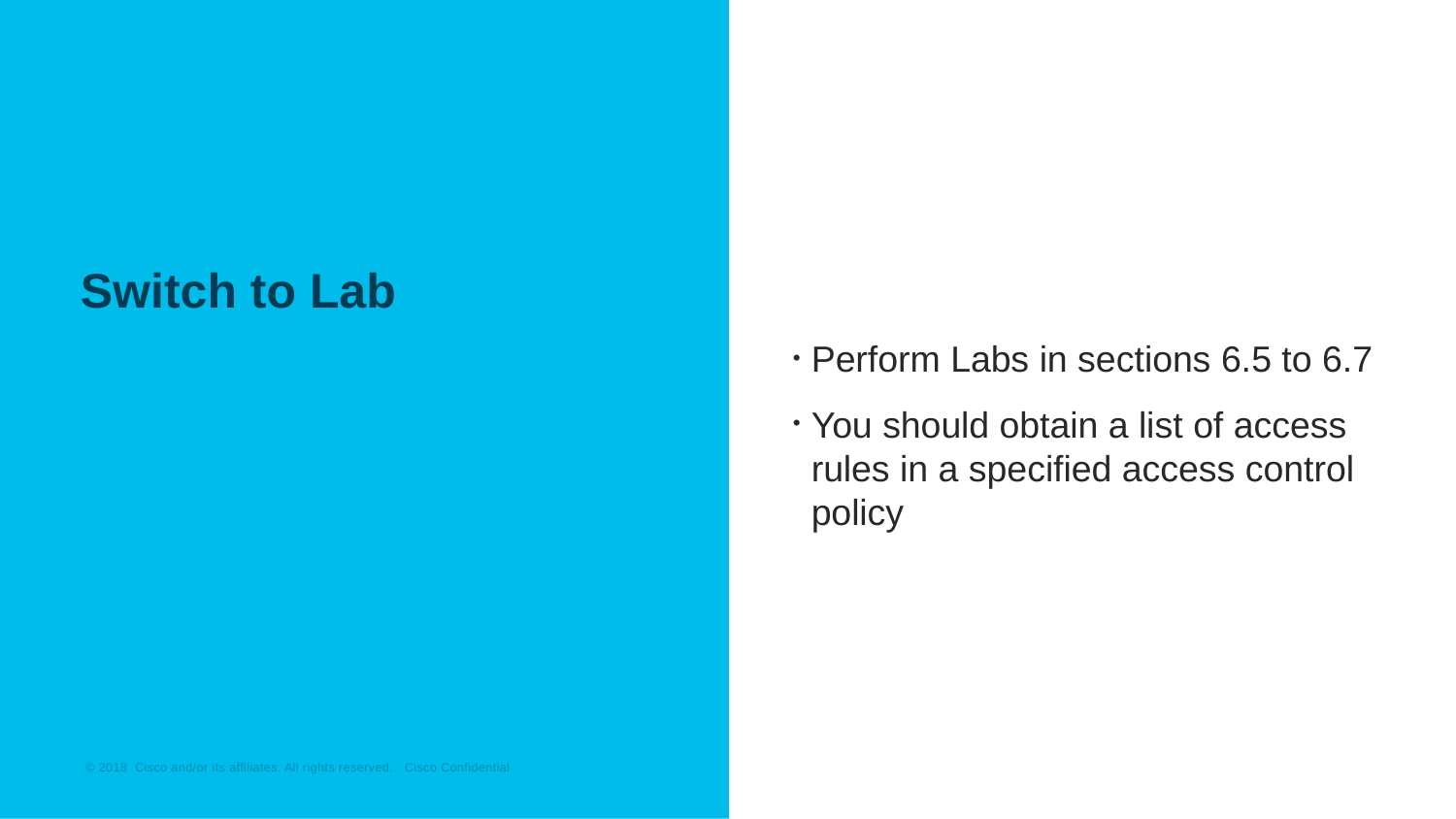

Perform Labs in sections 6.5 to 6.7
You should obtain a list of access rules in a specified access control policy
# Switch to Lab